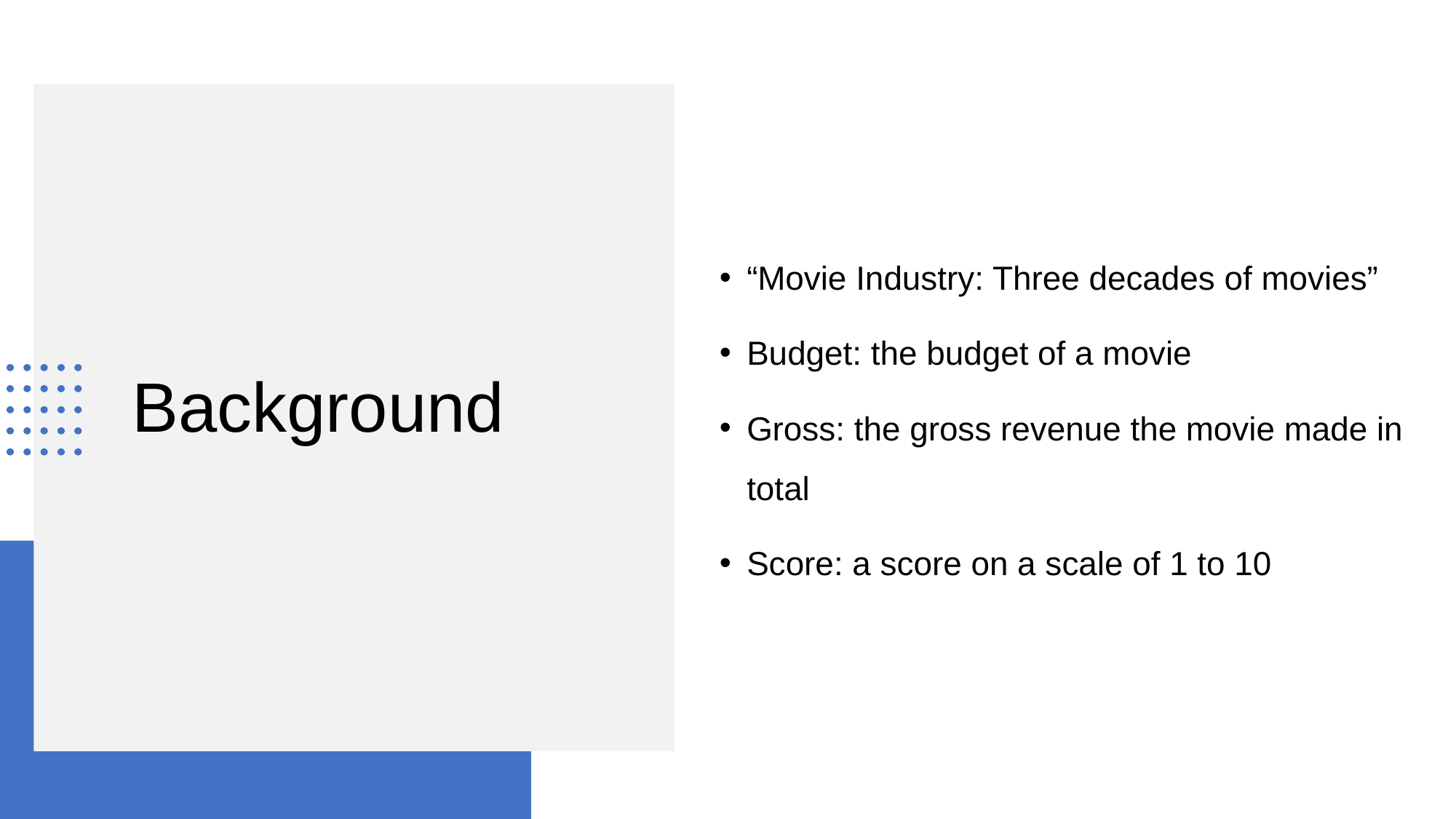

“Movie Industry: Three decades of movies”
Budget: the budget of a movie
Gross: the gross revenue the movie made in total
Score: a score on a scale of 1 to 10
# Background